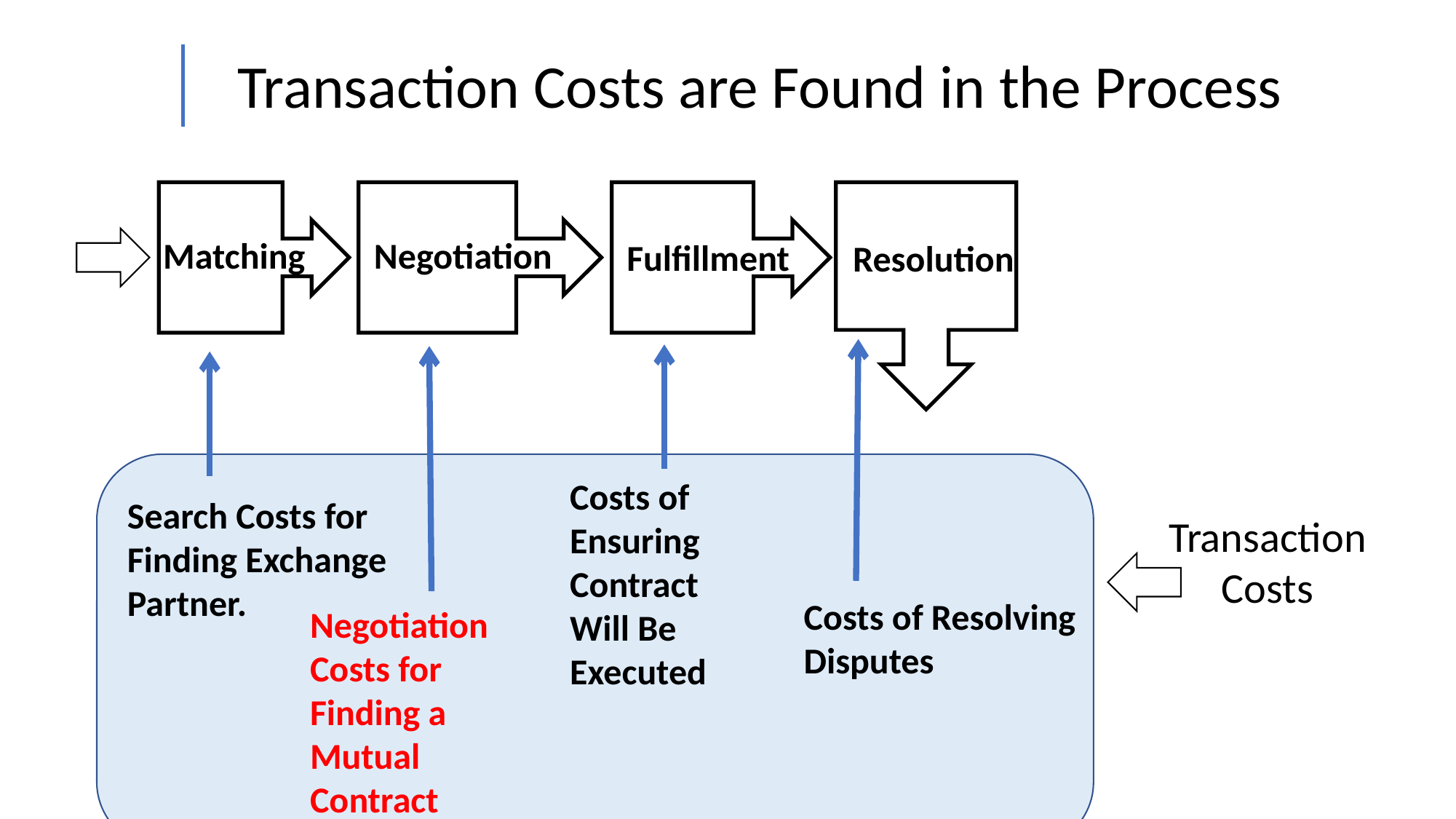

Transaction Costs are Found in the Process

Negotiation
Matching
Fulfillment
Resolution

Costs of Ensuring
Contract Will Be Executed
Search Costs for
Finding Exchange
Partner.
Transaction
Costs

Costs of Resolving
Disputes
Negotiation Costs for Finding a Mutual Contract